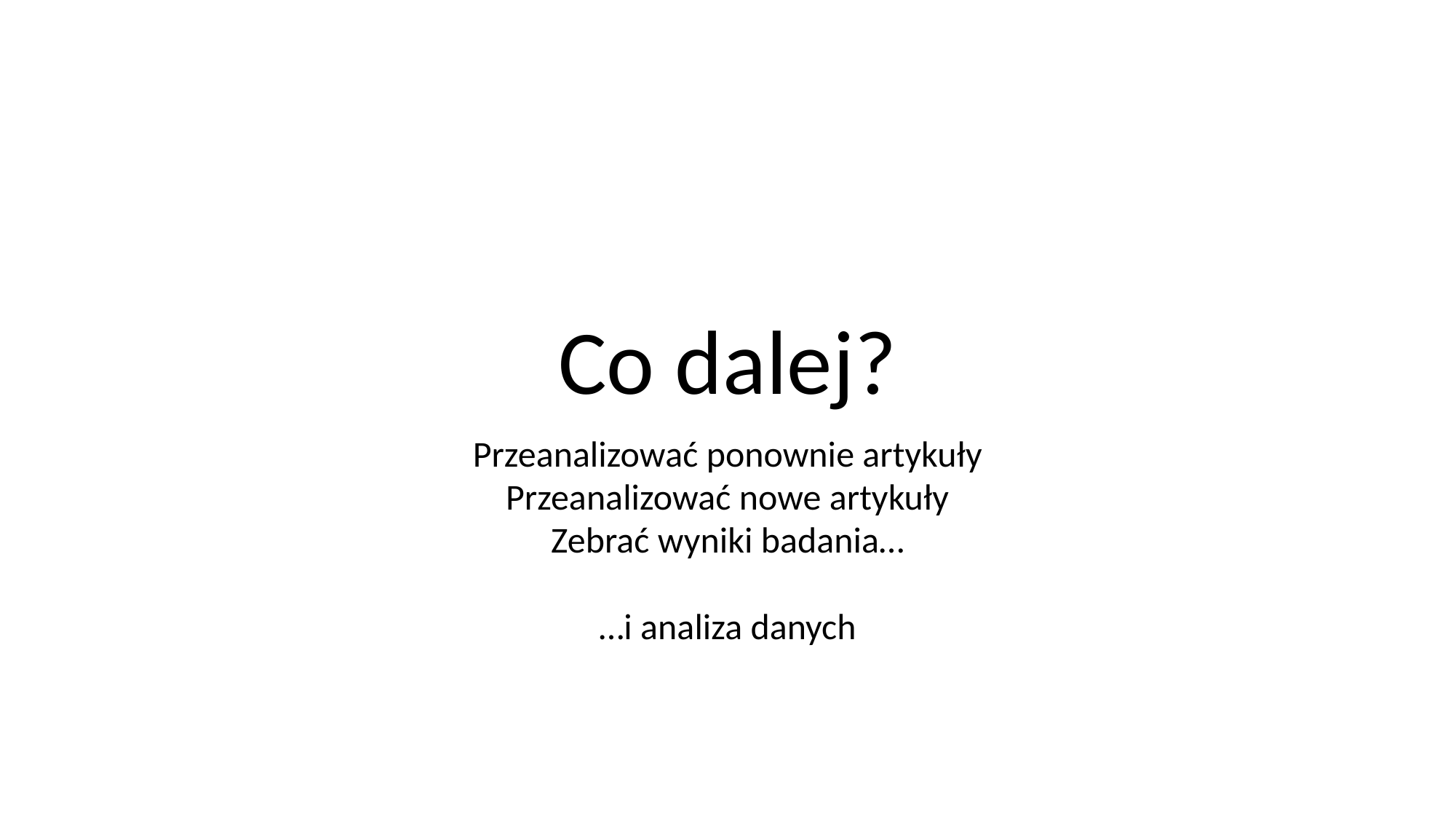

# Co dalej?
Przeanalizować ponownie artykuły
Przeanalizować nowe artykuły
Zebrać wyniki badania…
…i analiza danych